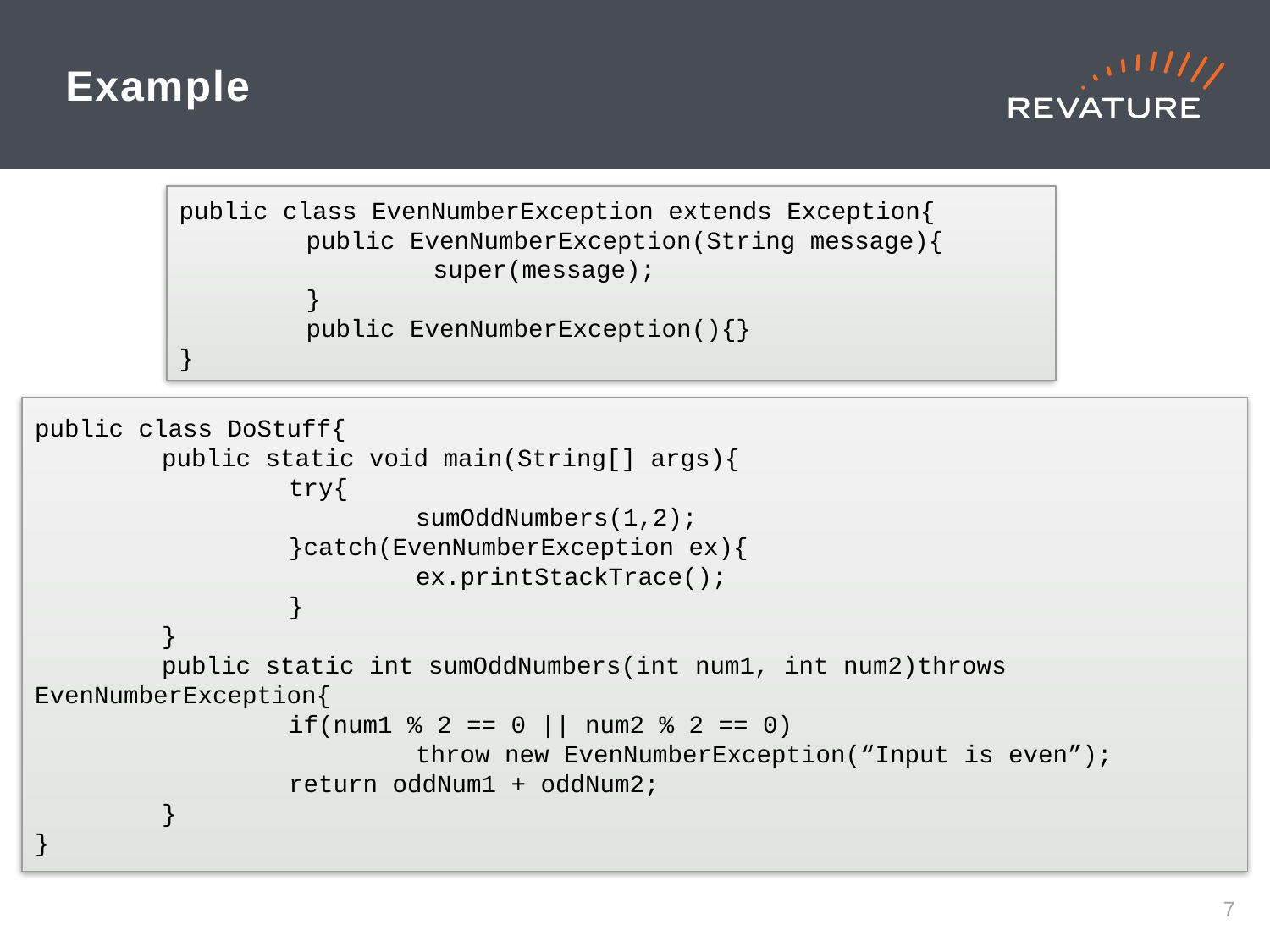

# Example
public class EvenNumberException extends Exception{
	public EvenNumberException(String message){
		super(message);
	}
	public EvenNumberException(){}
}
public class DoStuff{
	public static void main(String[] args){
		try{
			sumOddNumbers(1,2);
		}catch(EvenNumberException ex){
			ex.printStackTrace();
		}
	}
	public static int sumOddNumbers(int num1, int num2)throws EvenNumberException{
		if(num1 % 2 == 0 || num2 % 2 == 0)
			throw new EvenNumberException(“Input is even”);
		return oddNum1 + oddNum2;
	}
}
7